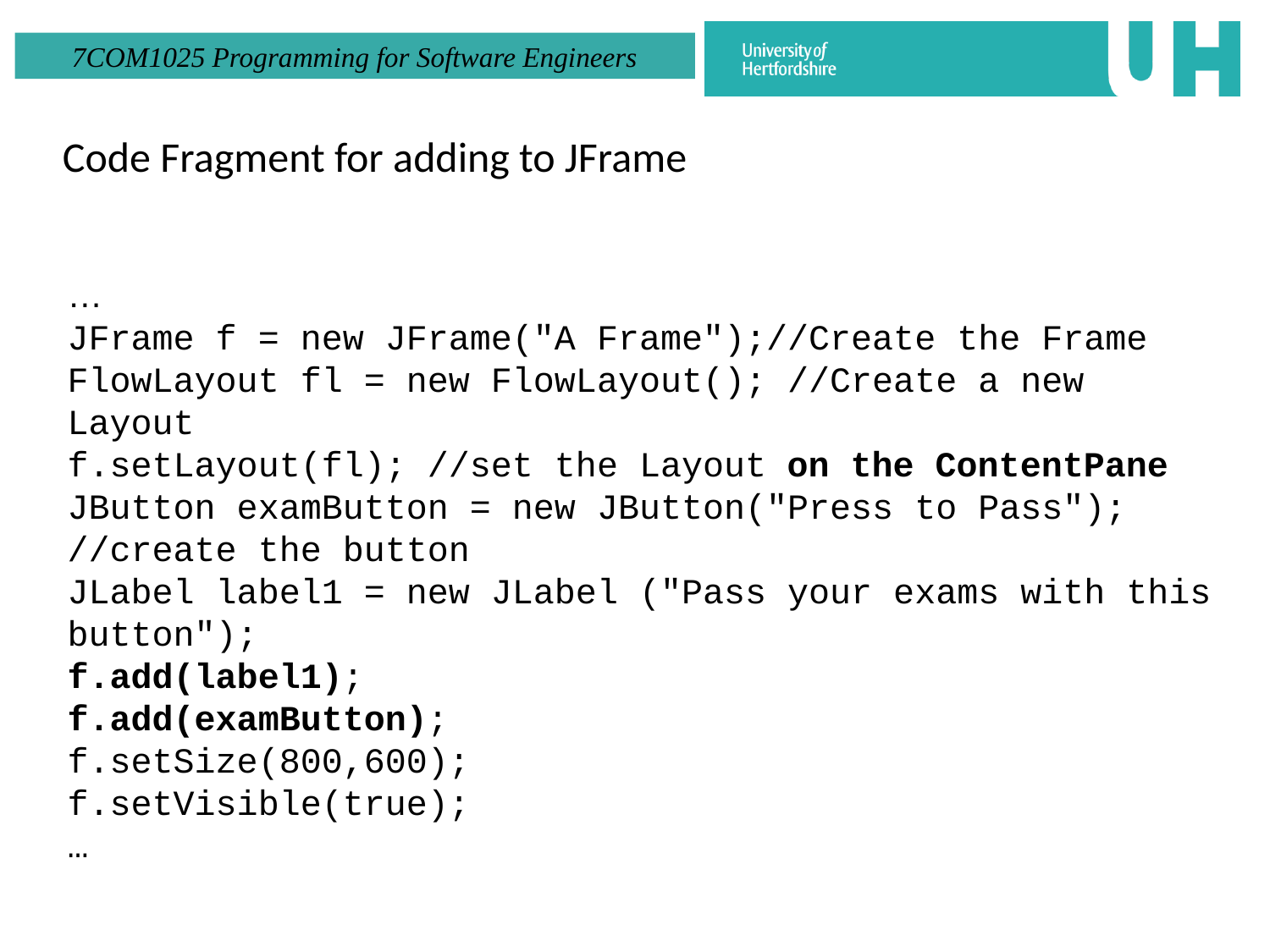

# Code Fragment for adding to JFrame
…
JFrame f = new JFrame("A Frame");//Create the Frame
FlowLayout fl = new FlowLayout(); //Create a new Layout
f.setLayout(fl); //set the Layout on the ContentPane
JButton examButton = new JButton("Press to Pass"); //create the button
JLabel label1 = new JLabel ("Pass your exams with this button");
f.add(label1);
f.add(examButton);
f.setSize(800,600);
f.setVisible(true);
…